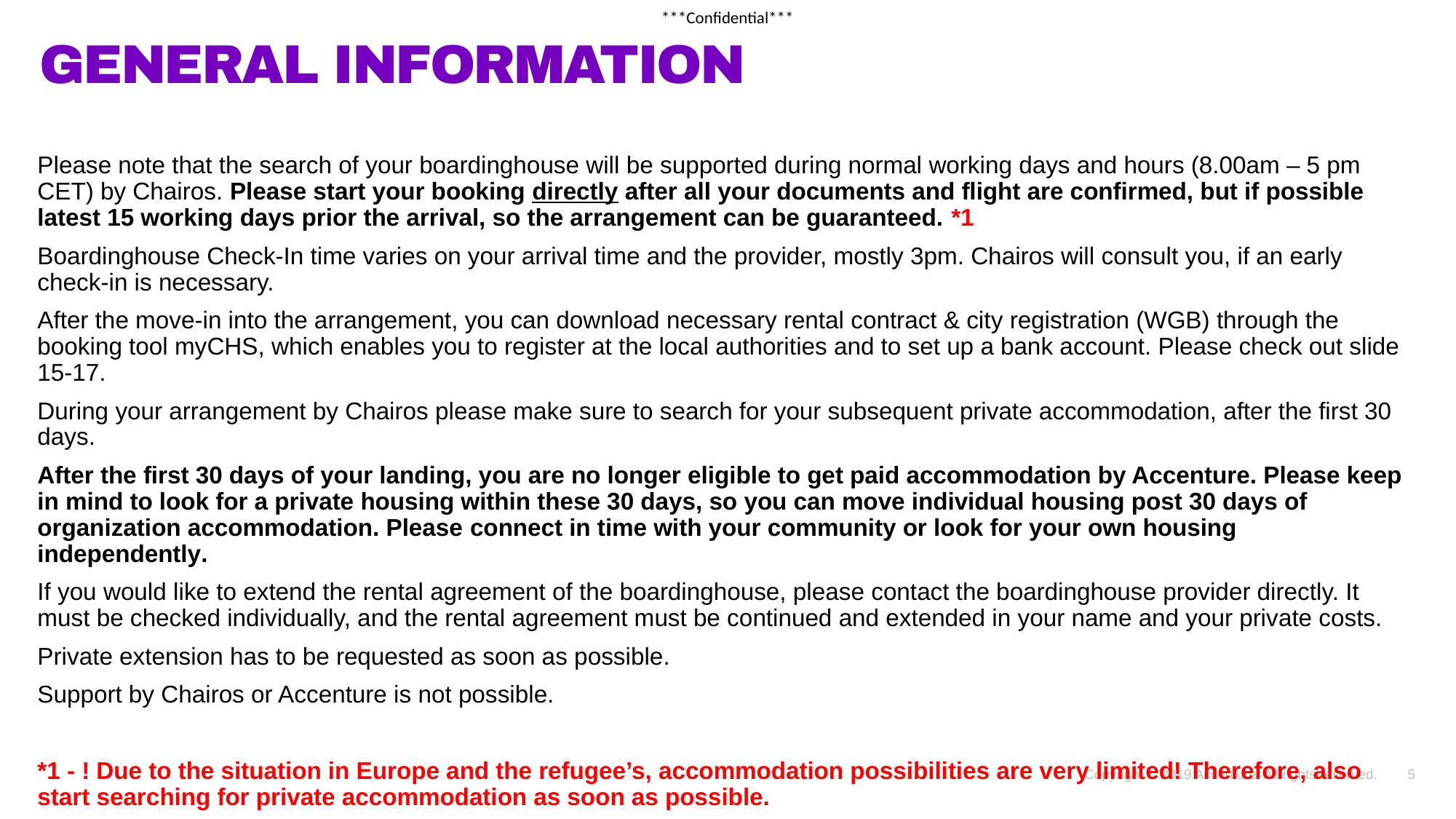

# General Information
Please note that the search of your boardinghouse will be supported during normal working days and hours (8.00am – 5 pm CET) by Chairos. Please start your booking directly after all your documents and flight are confirmed, but if possible latest 15 working days prior the arrival, so the arrangement can be guaranteed. *1
Boardinghouse Check-In time varies on your arrival time and the provider, mostly 3pm. Chairos will consult you, if an early check-in is necessary.
After the move-in into the arrangement, you can download necessary rental contract & city registration (WGB) through the booking tool myCHS, which enables you to register at the local authorities and to set up a bank account. Please check out slide 15-17.
During your arrangement by Chairos please make sure to search for your subsequent private accommodation, after the first 30 days.
After the first 30 days of your landing, you are no longer eligible to get paid accommodation by Accenture. Please keep in mind to look for a private housing within these 30 days, so you can move individual housing post 30 days of organization accommodation. Please connect in time with your community or look for your own housing independently.
If you would like to extend the rental agreement of the boardinghouse, please contact the boardinghouse provider directly. It must be checked individually, and the rental agreement must be continued and extended in your name and your private costs.
Private extension has to be requested as soon as possible.
Support by Chairos or Accenture is not possible.

*1 - ! Due to the situation in Europe and the refugee’s, accommodation possibilities are very limited! Therefore, also start searching for private accommodation as soon as possible.